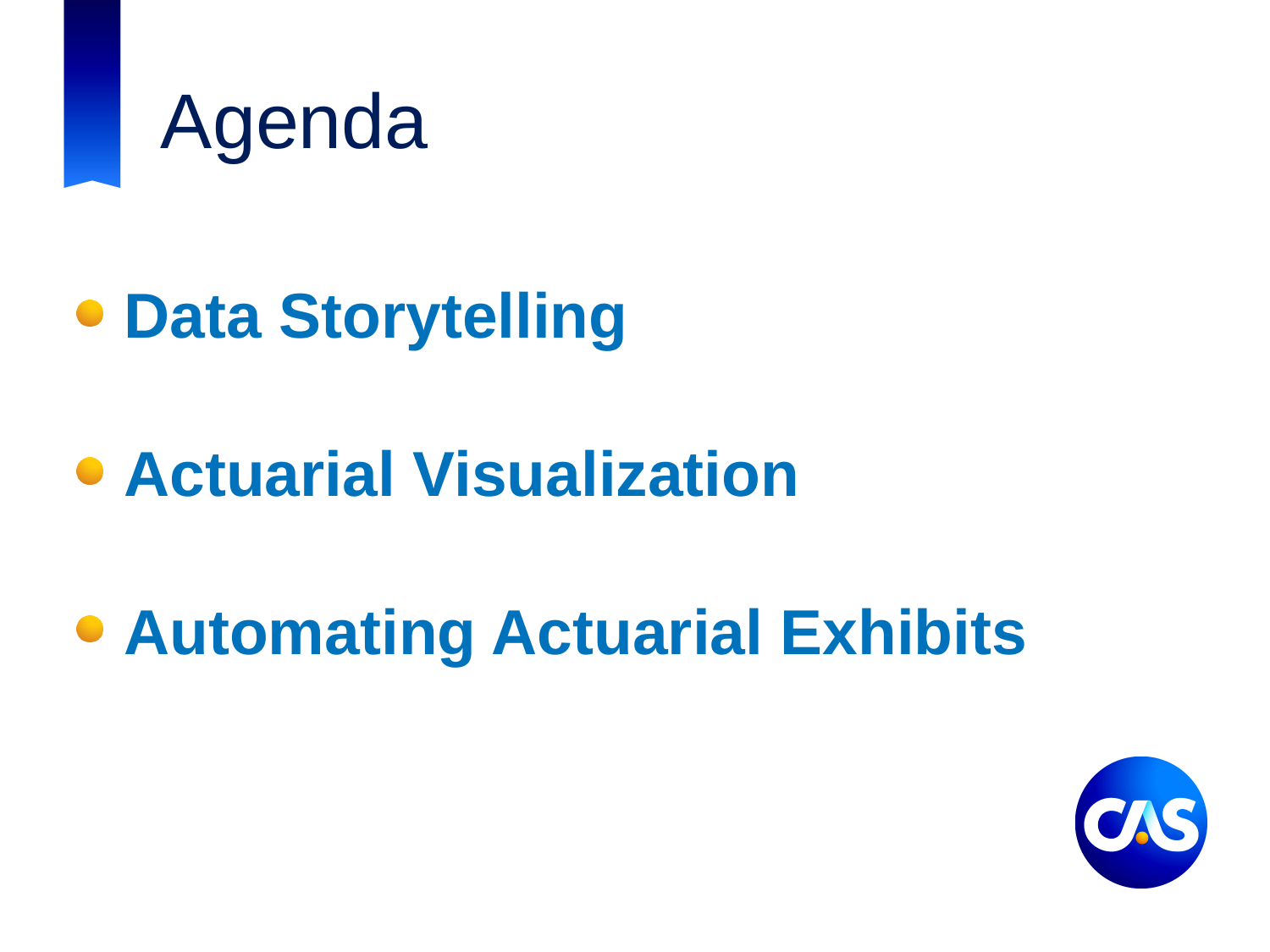

# Agenda

Data Storytelling

Actuarial Visualization

Automating Actuarial Exhibits